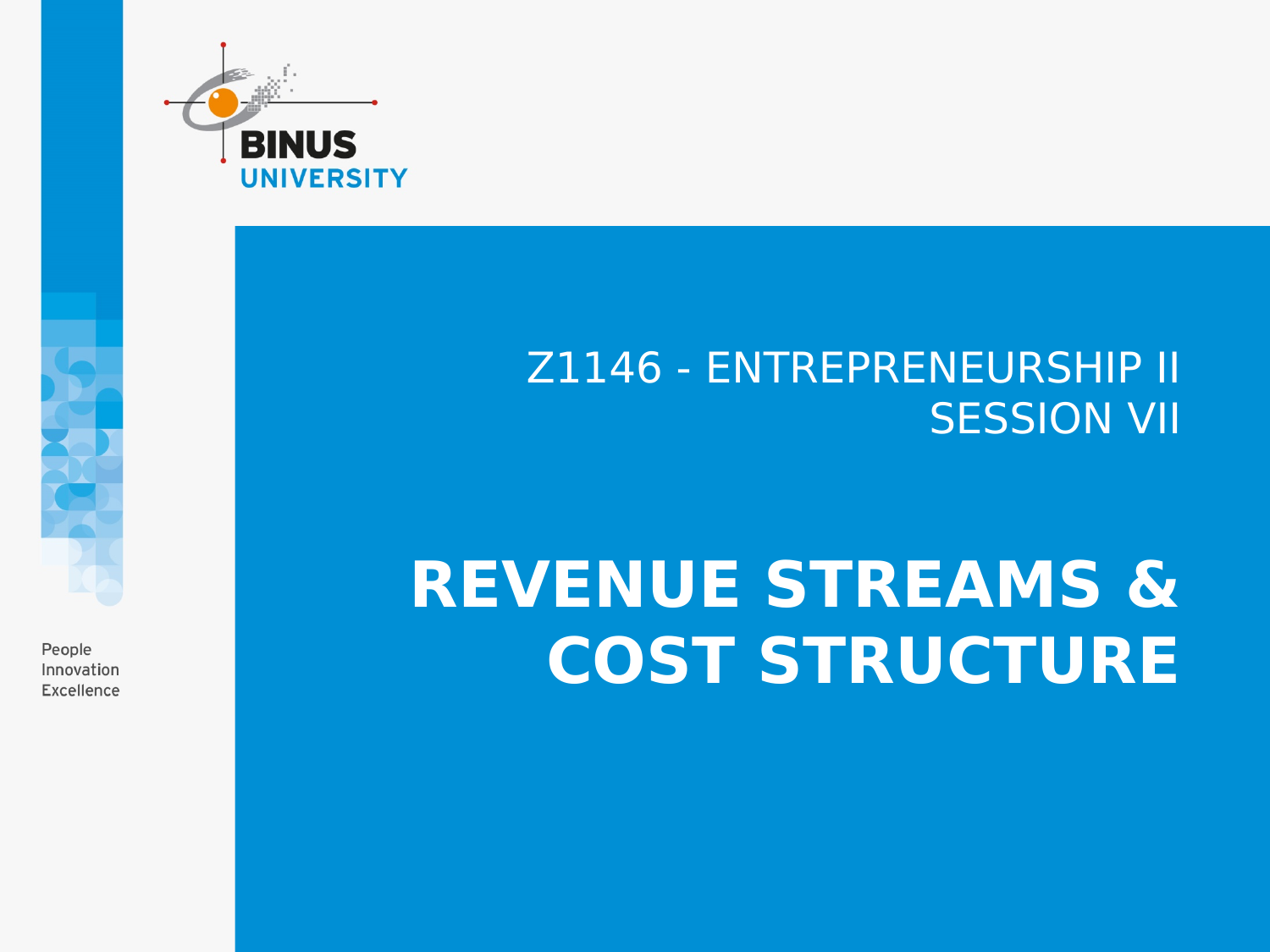

Z1146 - ENTREPRENEURSHIP II
SESSION VII

REVENUE STREAMS & COST STRUCTURE